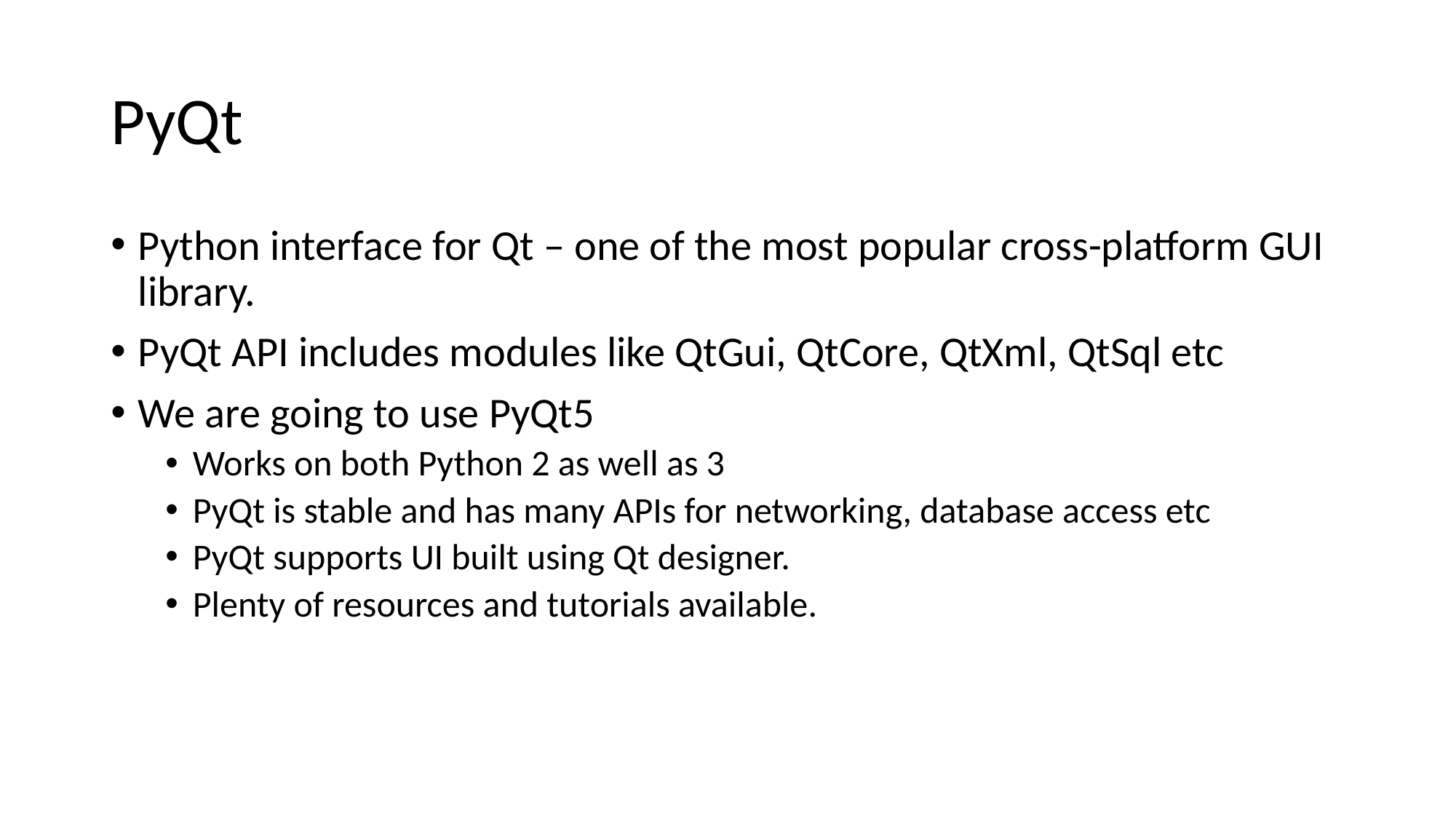

# PyQt
Python interface for Qt – one of the most popular cross-platform GUI library.
PyQt API includes modules like QtGui, QtCore, QtXml, QtSql etc
We are going to use PyQt5
Works on both Python 2 as well as 3
PyQt is stable and has many APIs for networking, database access etc
PyQt supports UI built using Qt designer.
Plenty of resources and tutorials available.